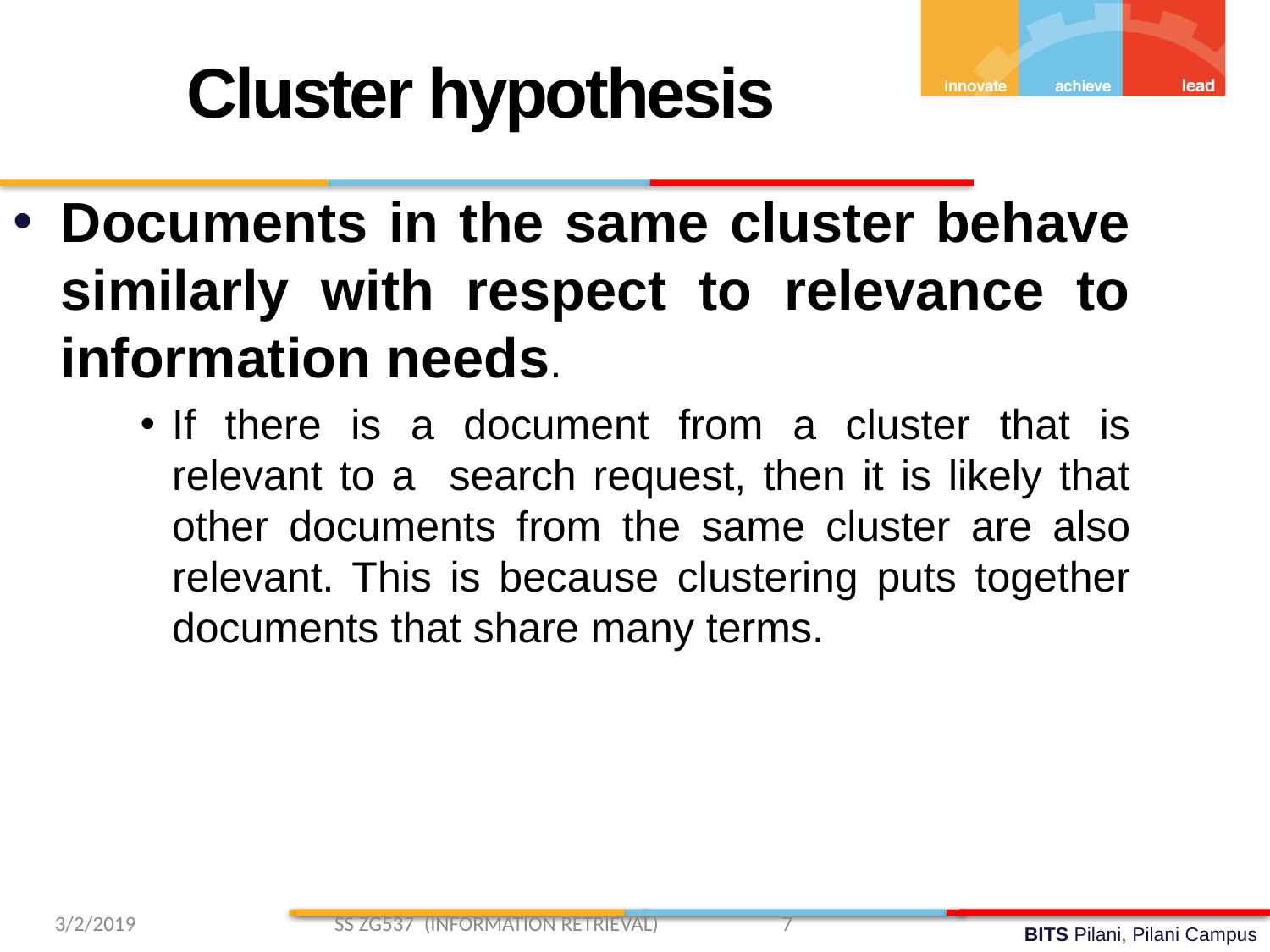

Cluster hypothesis
Documents in the same cluster behave similarly with respect to relevance to information needs.
If there is a document from a cluster that is relevant to a  search request, then it is likely that other documents from the same cluster are also relevant. This is because clustering puts together documents that share many terms.
3/2/2019                                         SS ZG537  (INFORMATION RETRIEVAL)                         7